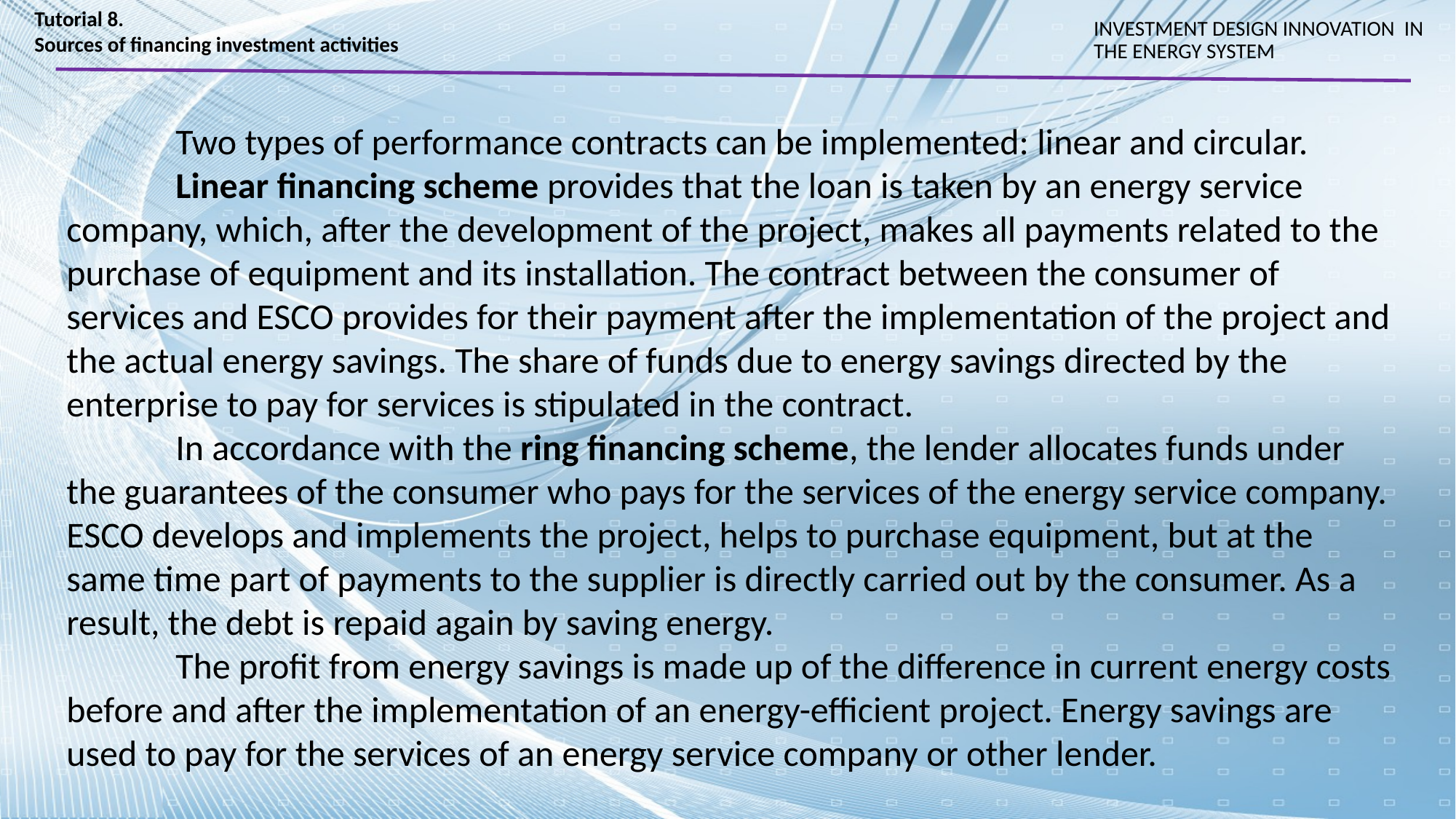

Tutorial 8.
Sources of financing investment activities
INVESTMENT DESIGN INNOVATION  IN
THE ENERGY SYSTEM
	Two types of performance contracts can be implemented: linear and circular.
	Linear financing scheme provides that the loan is taken by an energy service company, which, after the development of the project, makes all payments related to the purchase of equipment and its installation. The contract between the consumer of services and ESCO provides for their payment after the implementation of the project and the actual energy savings. The share of funds due to energy savings directed by the enterprise to pay for services is stipulated in the contract.
	In accordance with the ring financing scheme, the lender allocates funds under the guarantees of the consumer who pays for the services of the energy service company. ESCO develops and implements the project, helps to purchase equipment, but at the same time part of payments to the supplier is directly carried out by the consumer. As a result, the debt is repaid again by saving energy.
	The profit from energy savings is made up of the difference in current energy costs before and after the implementation of an energy-efficient project. Energy savings are used to pay for the services of an energy service company or other lender.